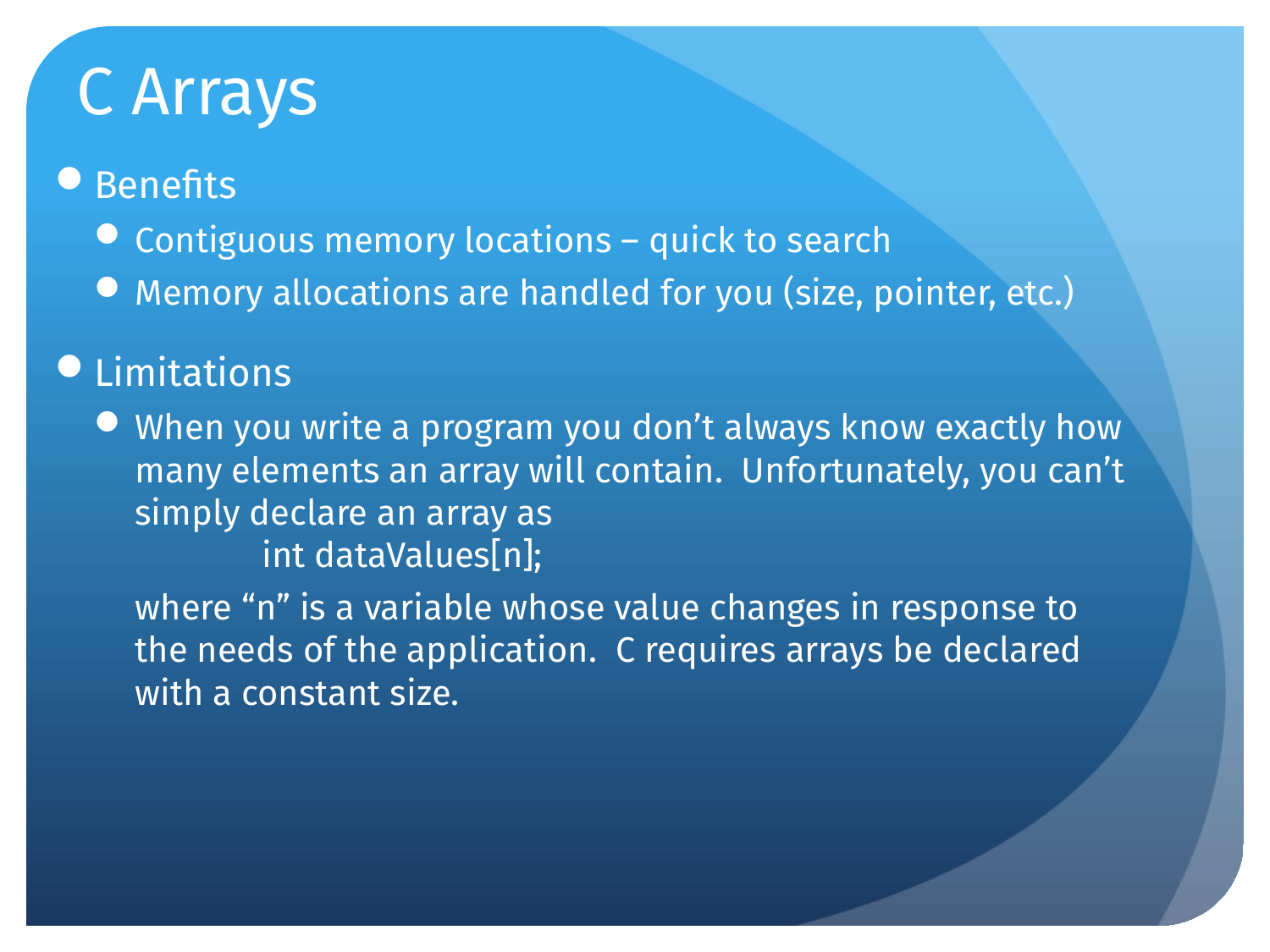

# C Arrays
Benefits
Contiguous memory locations – quick to search
Memory allocations are handled for you (size, pointer, etc.)
Limitations
When you write a program you don’t always know exactly how many elements an array will contain.  Unfortunately, you can’t simply declare an array as
	int dataValues[n];
	where “n” is a variable whose value changes in response to the needs of the application.  C requires arrays be declared with a constant size.